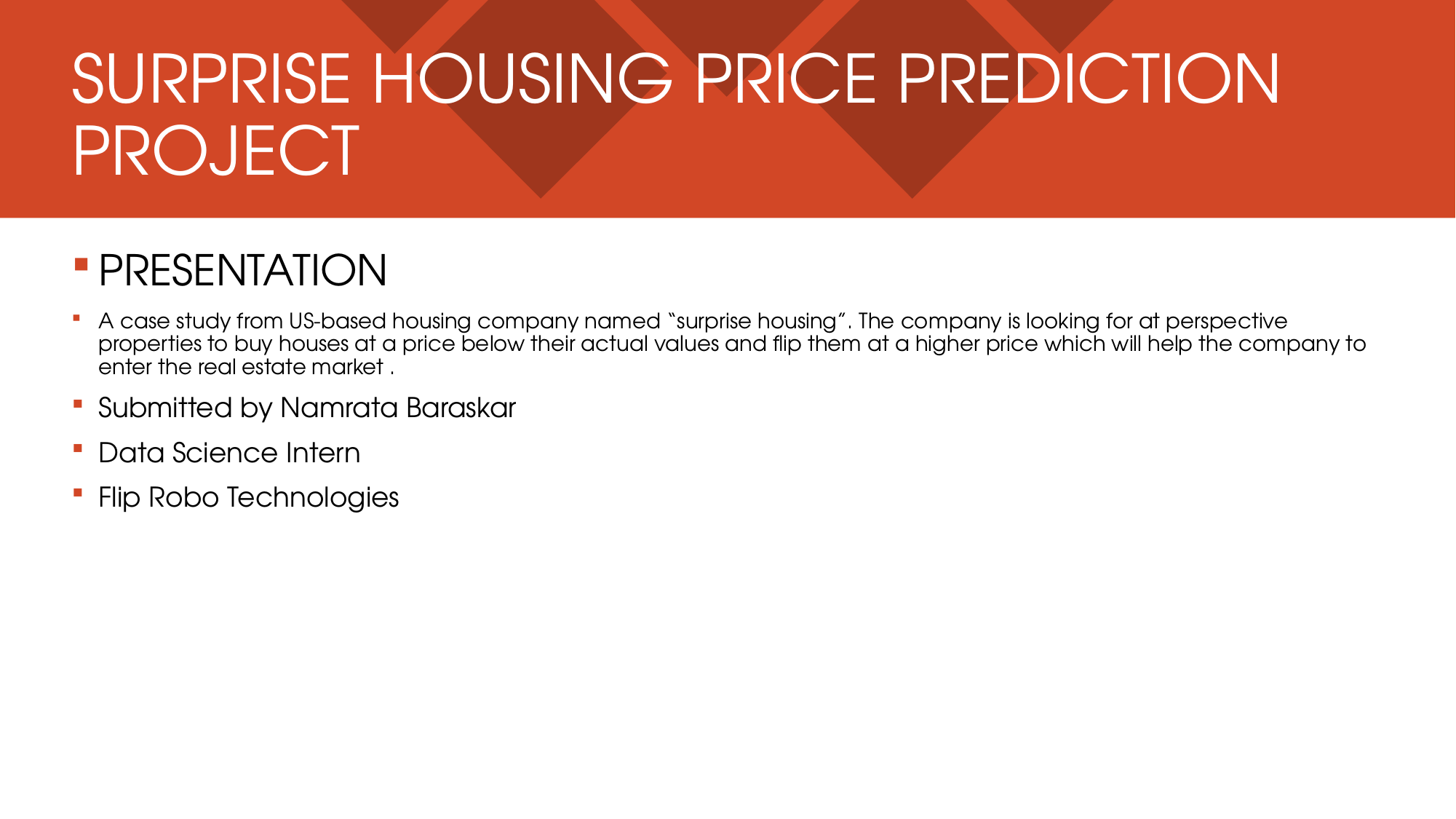

# SURPRISE HOUSING PRICE PREDICTION PROJECT
PRESENTATION
A case study from US-based housing company named “surprise housing”. The company is looking for at perspective properties to buy houses at a price below their actual values and flip them at a higher price which will help the company to enter the real estate market .
Submitted by Namrata Baraskar
Data Science Intern
Flip Robo Technologies